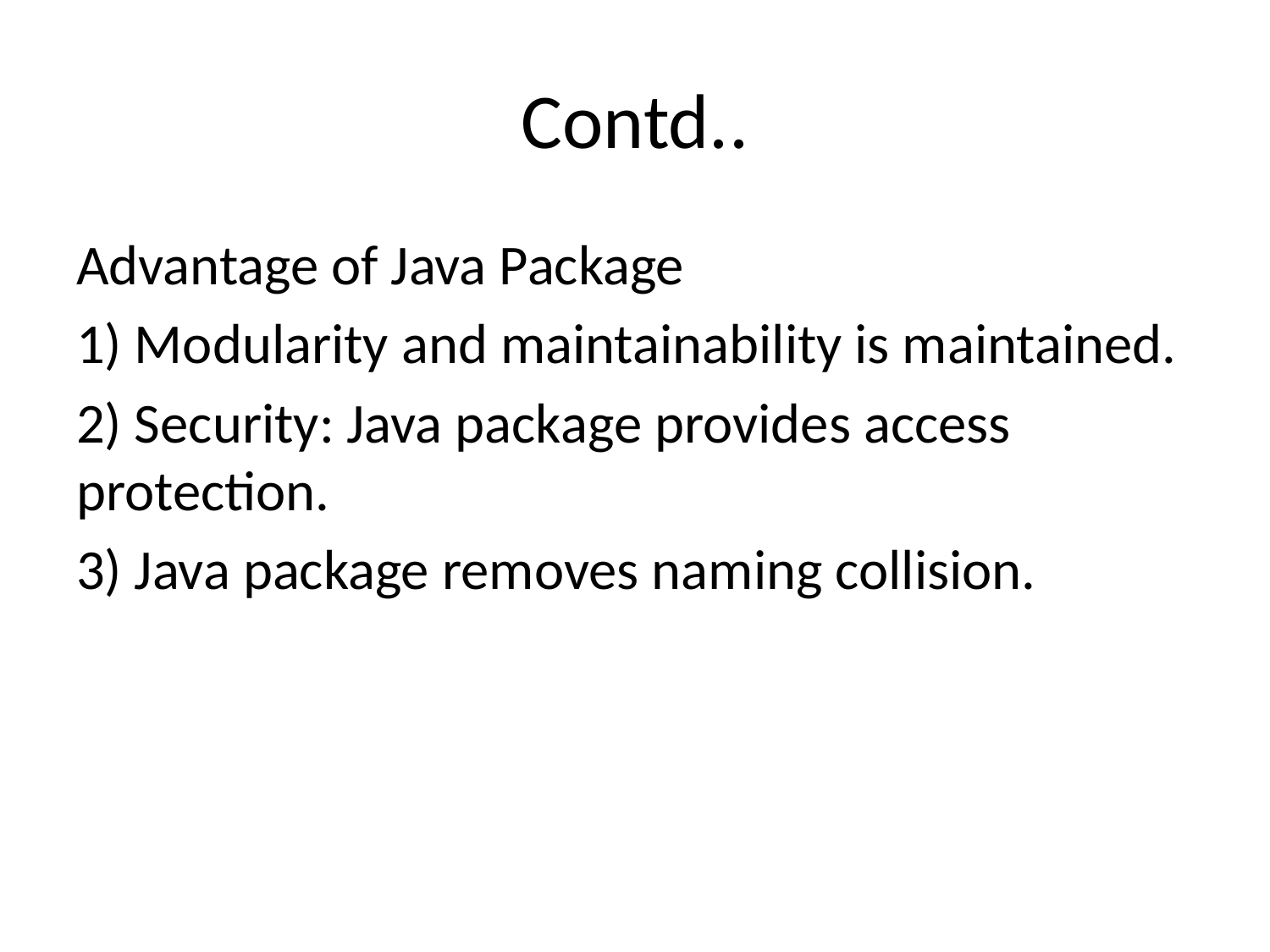

# Contd..
Advantage of Java Package
1) Modularity and maintainability is maintained.
2) Security: Java package provides access protection.
3) Java package removes naming collision.